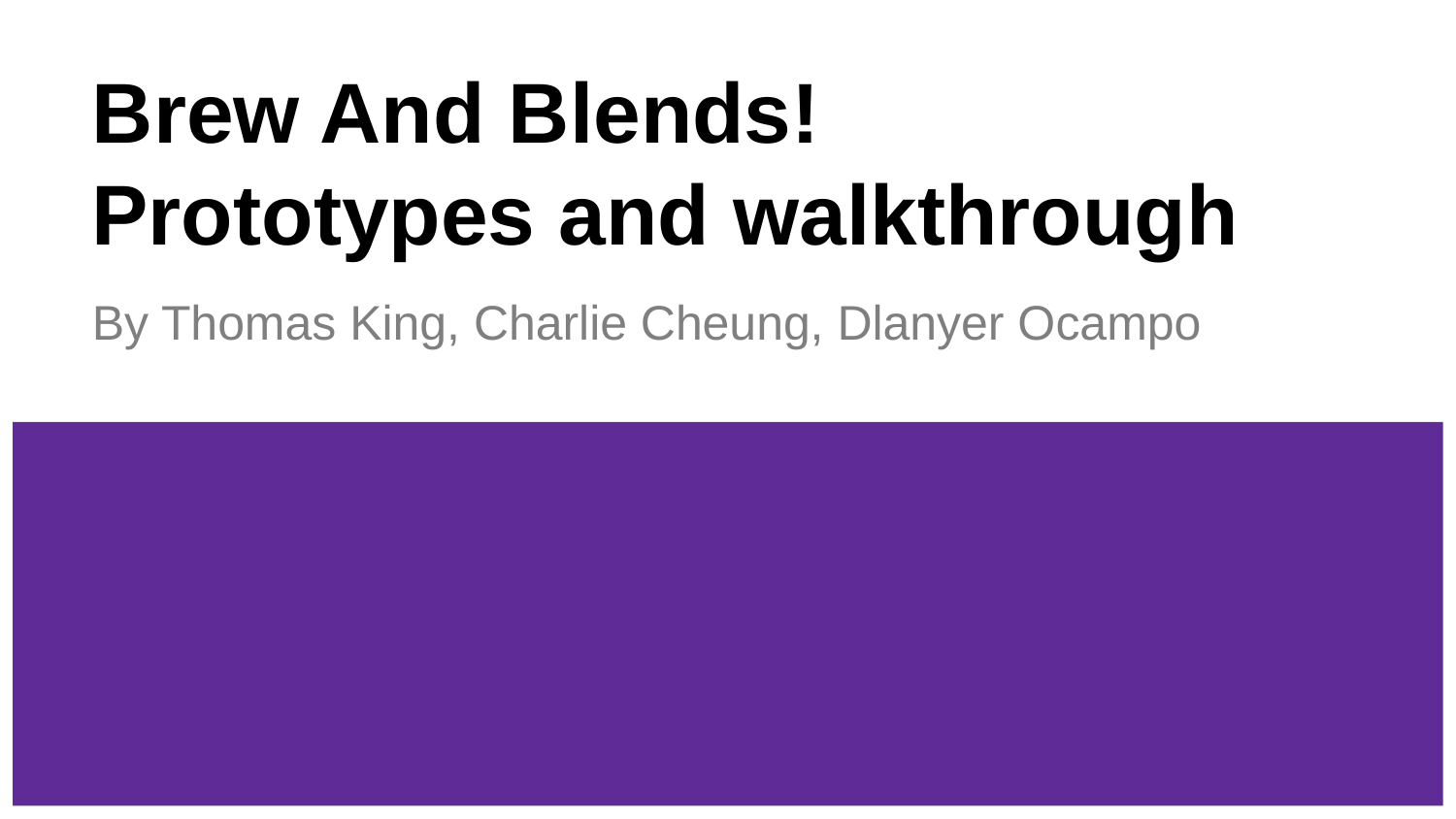

# Brew And Blends!
Prototypes and walkthrough
By Thomas King, Charlie Cheung, Dlanyer Ocampo